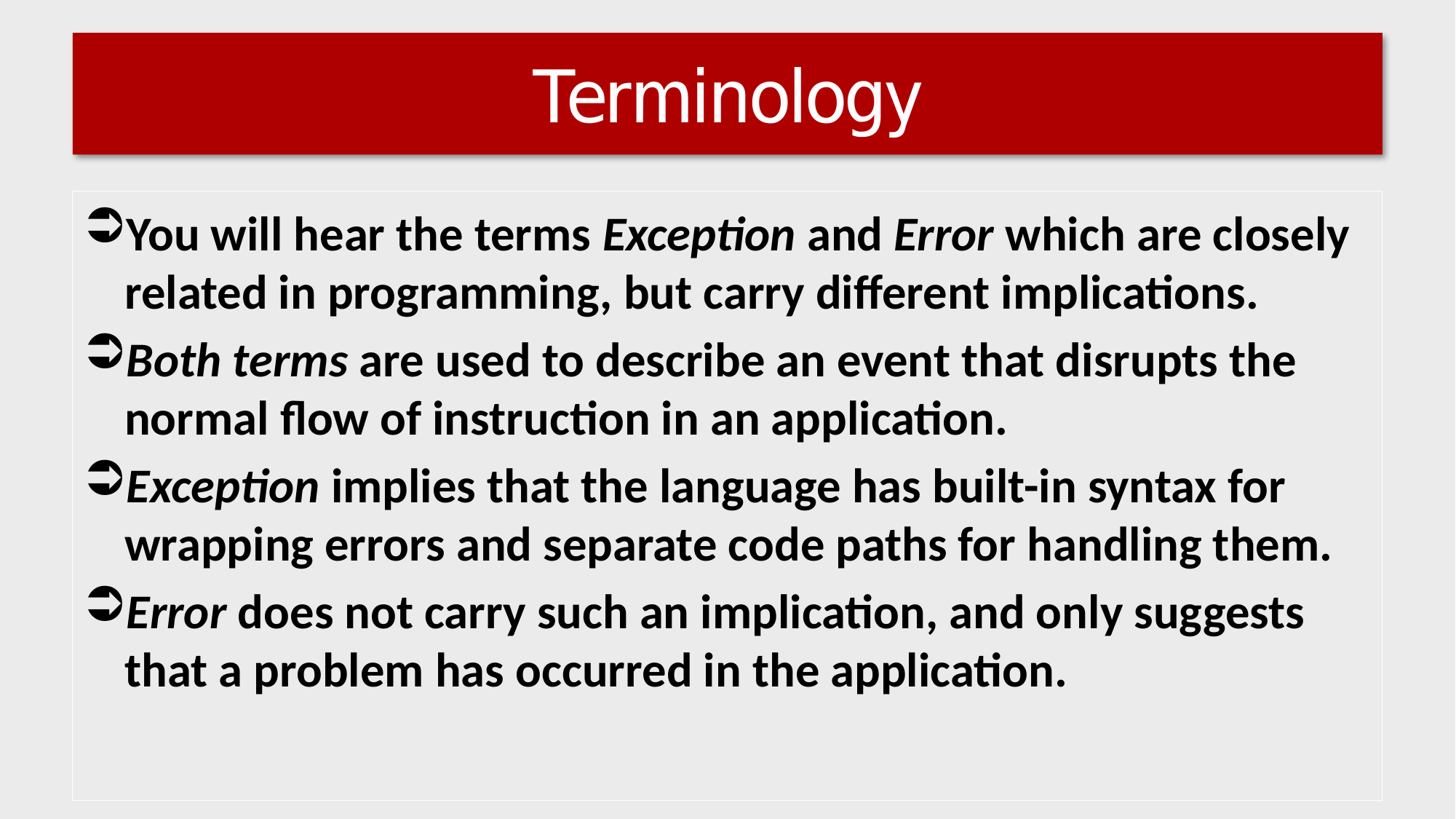

# Terminology
You will hear the terms Exception and Error which are closely related in programming, but carry different implications.
Both terms are used to describe an event that disrupts the normal flow of instruction in an application.
Exception implies that the language has built-in syntax for wrapping errors and separate code paths for handling them.
Error does not carry such an implication, and only suggests that a problem has occurred in the application.